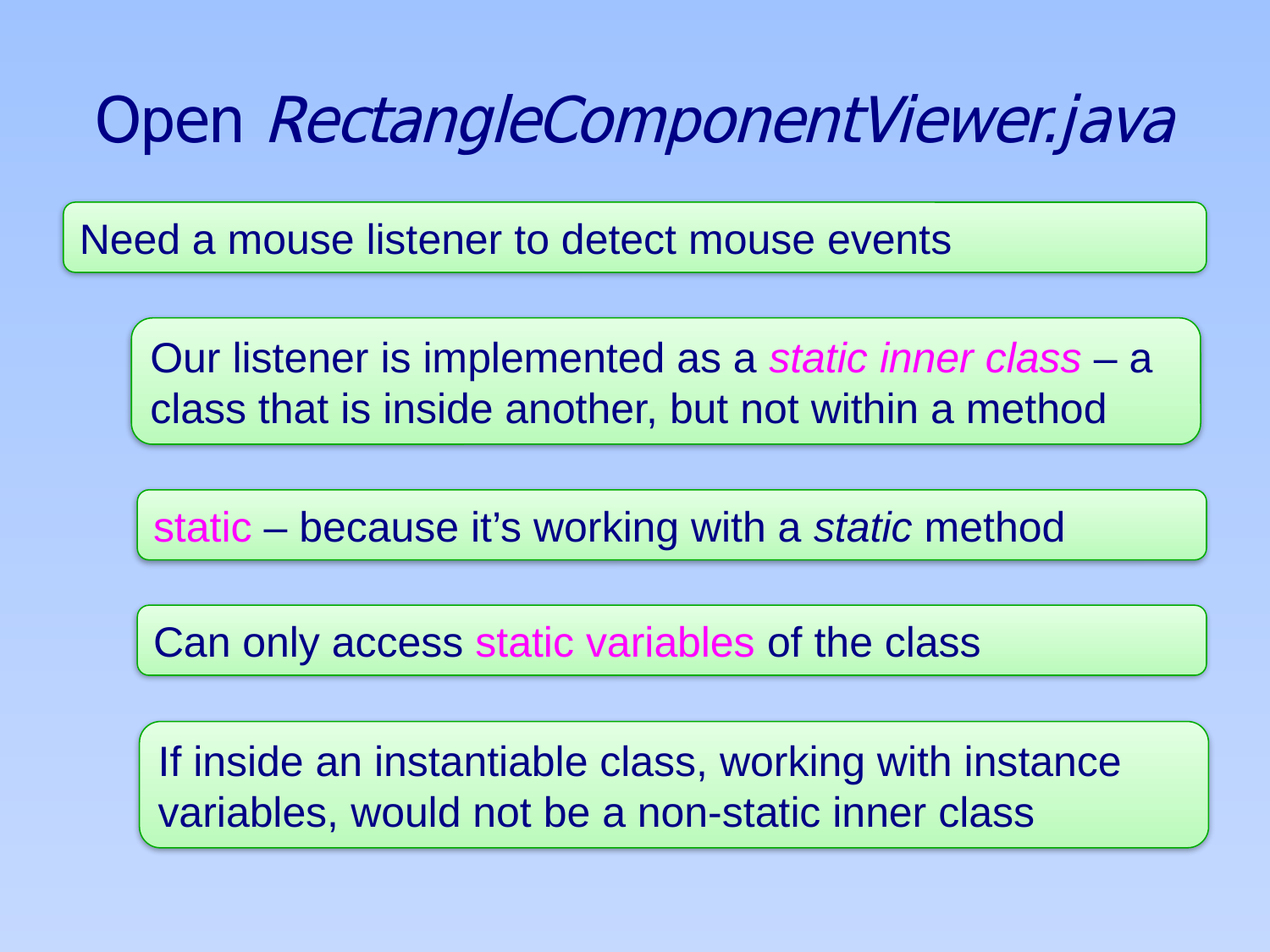

# Open RectangleComponentViewer.java
Need a mouse listener to detect mouse events
Our listener is implemented as a static inner class – a class that is inside another, but not within a method
static – because it’s working with a static method
Can only access static variables of the class
If inside an instantiable class, working with instance variables, would not be a non-static inner class